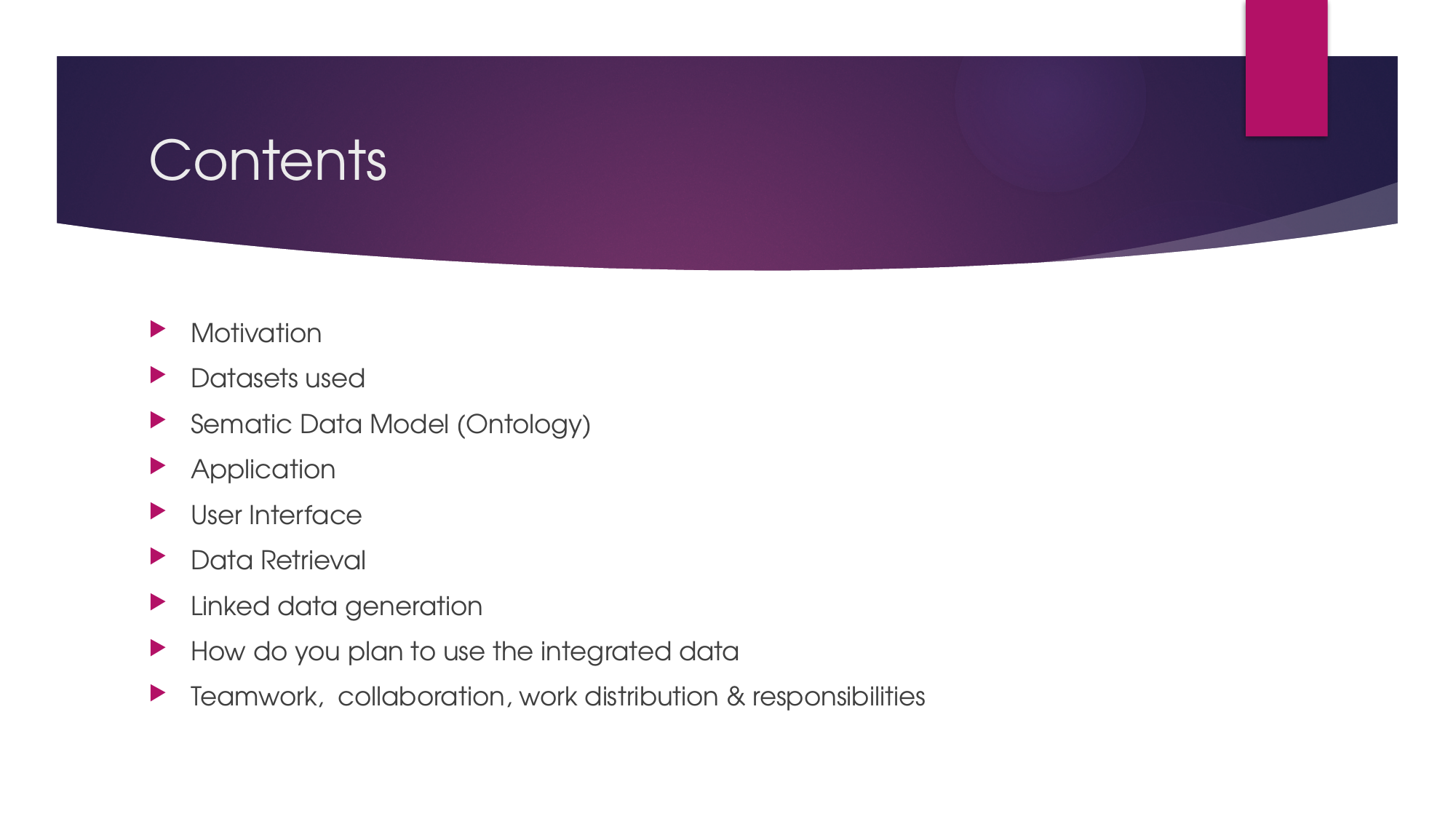

# Contents
Motivation
Datasets used
Sematic Data Model (Ontology)
Application
User Interface
Data Retrieval
Linked data generation
How do you plan to use the integrated data
Teamwork,  collaboration, work distribution & responsibilities